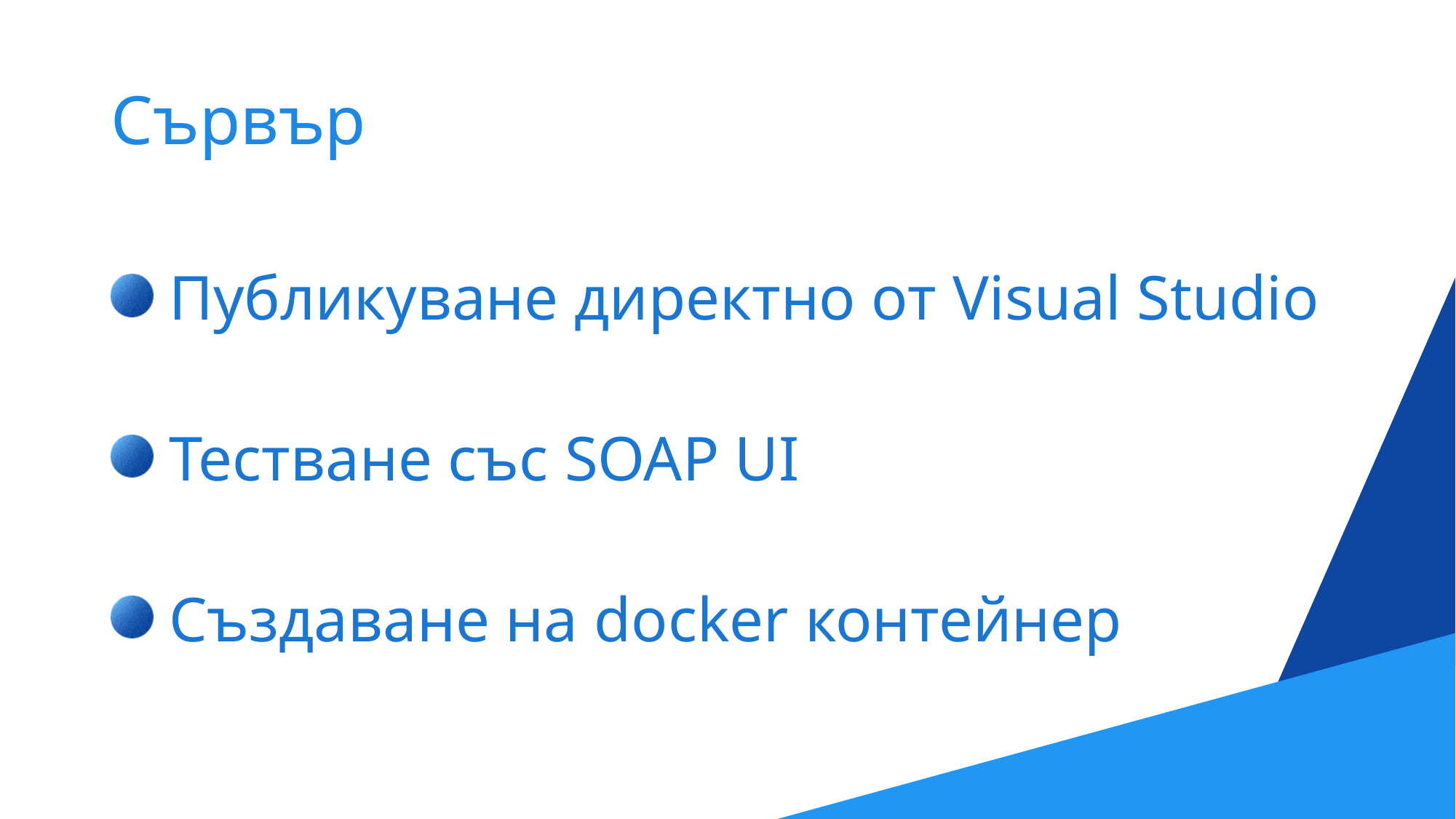

# Сървър
 Публикуване директно от Visual Studio
 Тестване със SOAP UI
 Създаване на docker контейнер